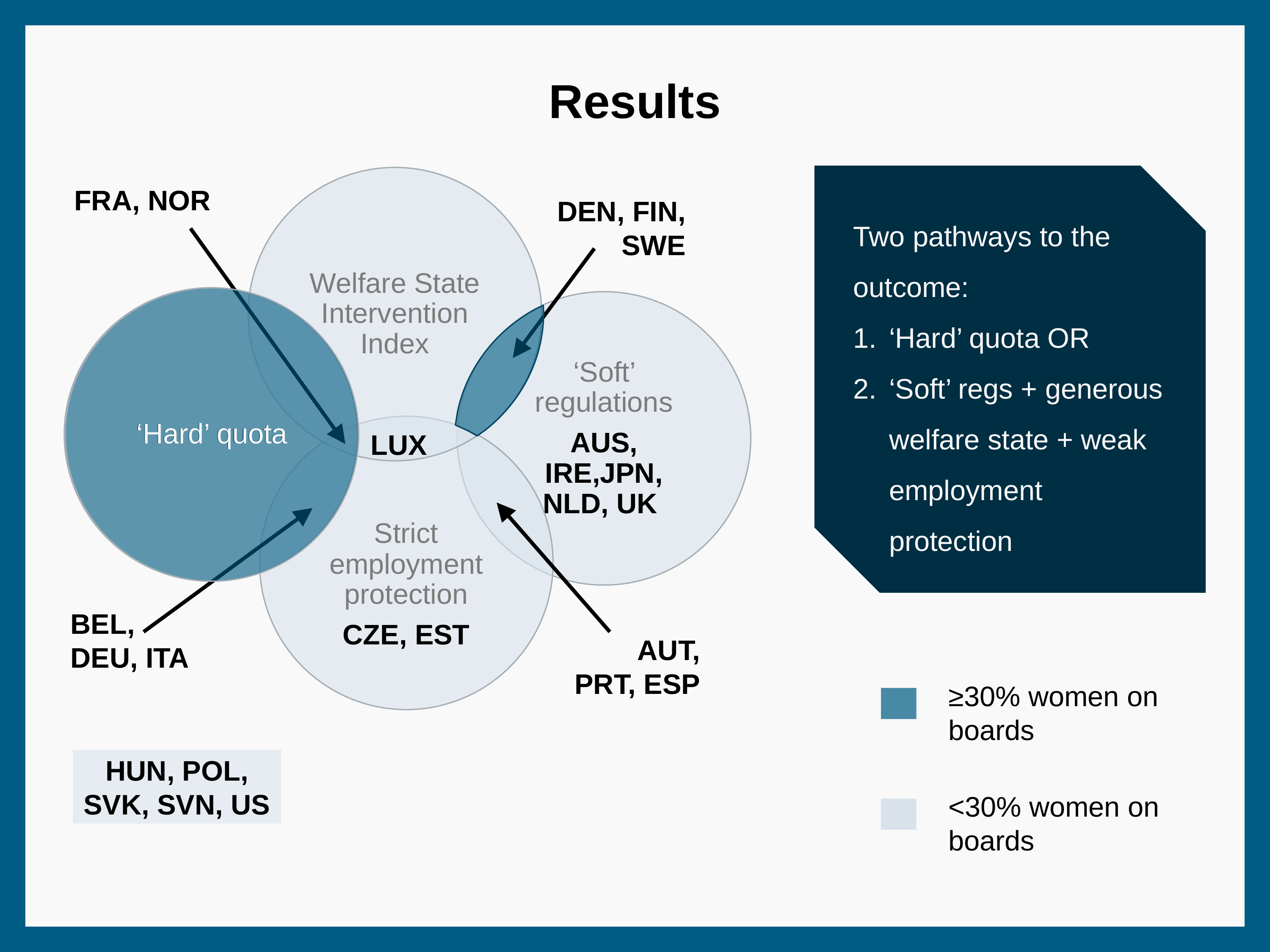

Results
‘Soft’ regulations
AUS, IRE,JPN, NLD, UK

Strict employment protection
CZE, EST
Welfare State Intervention Index
‘Hard’ quota
Two pathways to the outcome:
‘Hard’ quota OR
‘Soft’ regs + generous welfare state + weak employment protection
FRA, NOR
DEN, FIN, SWE

‘Hard’ quota

LUX
BEL, DEU, ITA
AUT, PRT, ESP
≥30% women on boards

HUN, POL, SVK, SVN, US
<30% women on boards